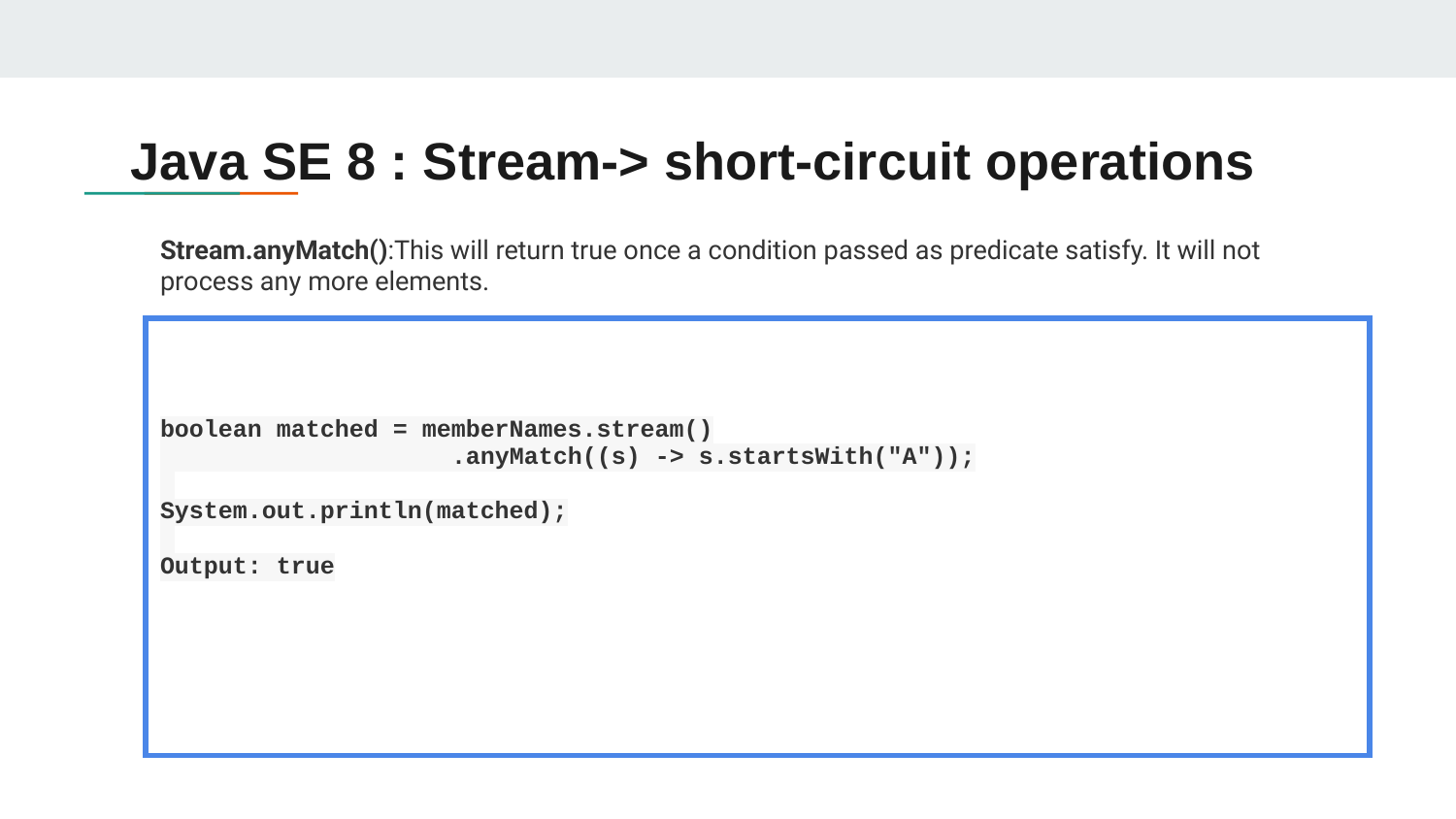

# Java SE 8 : Stream-> short-circuit operations
Stream.anyMatch():This will return true once a condition passed as predicate satisfy. It will not process any more elements.
| boolean matched = memberNames.stream() .anyMatch((s) -> s.startsWith("A")); System.out.println(matched); Output: true |
| --- |